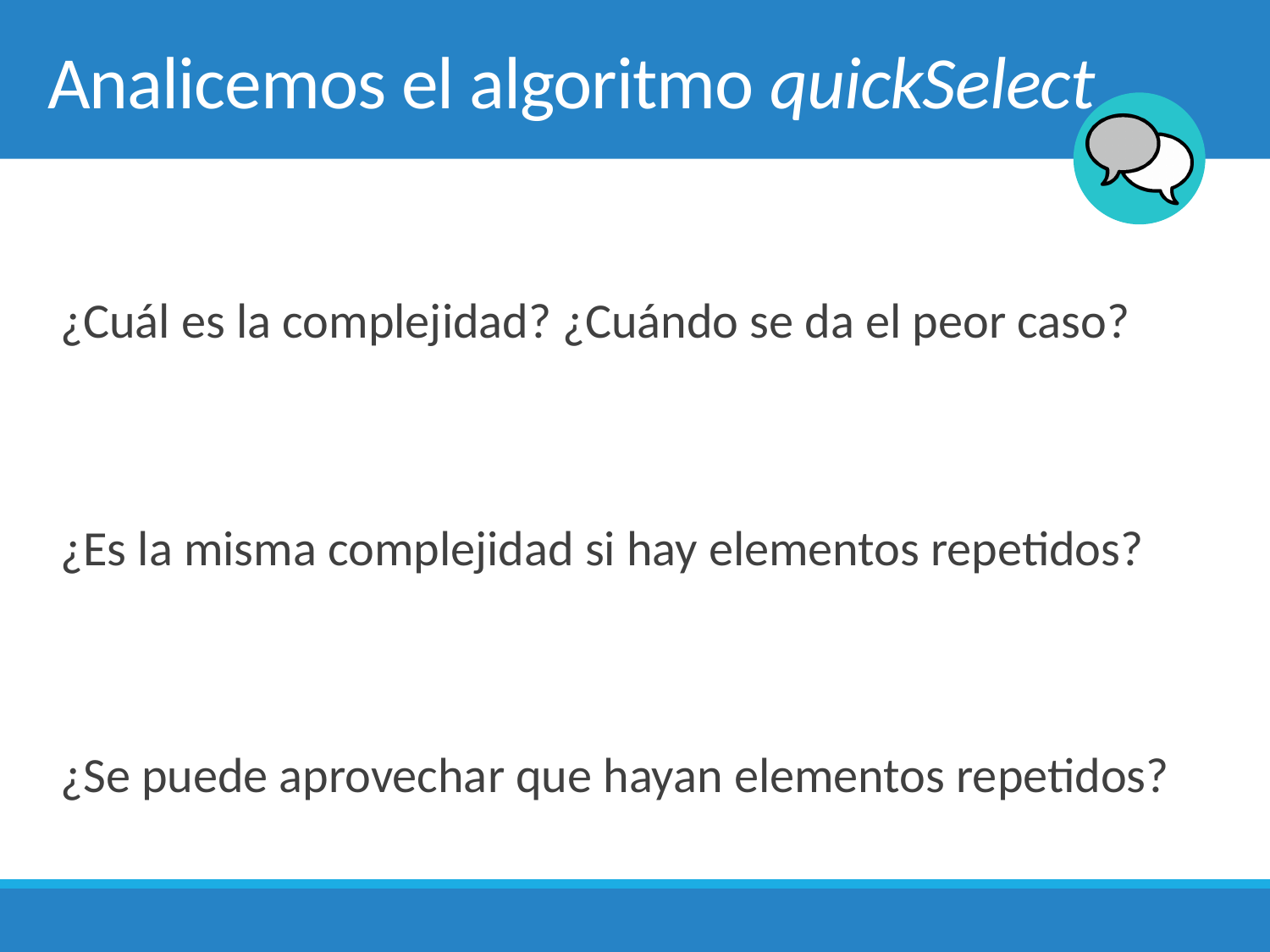

# Analicemos el algoritmo quickSelect
¿Cuál es la complejidad? ¿Cuándo se da el peor caso?

¿Es la misma complejidad si hay elementos repetidos?

¿Se puede aprovechar que hayan elementos repetidos?